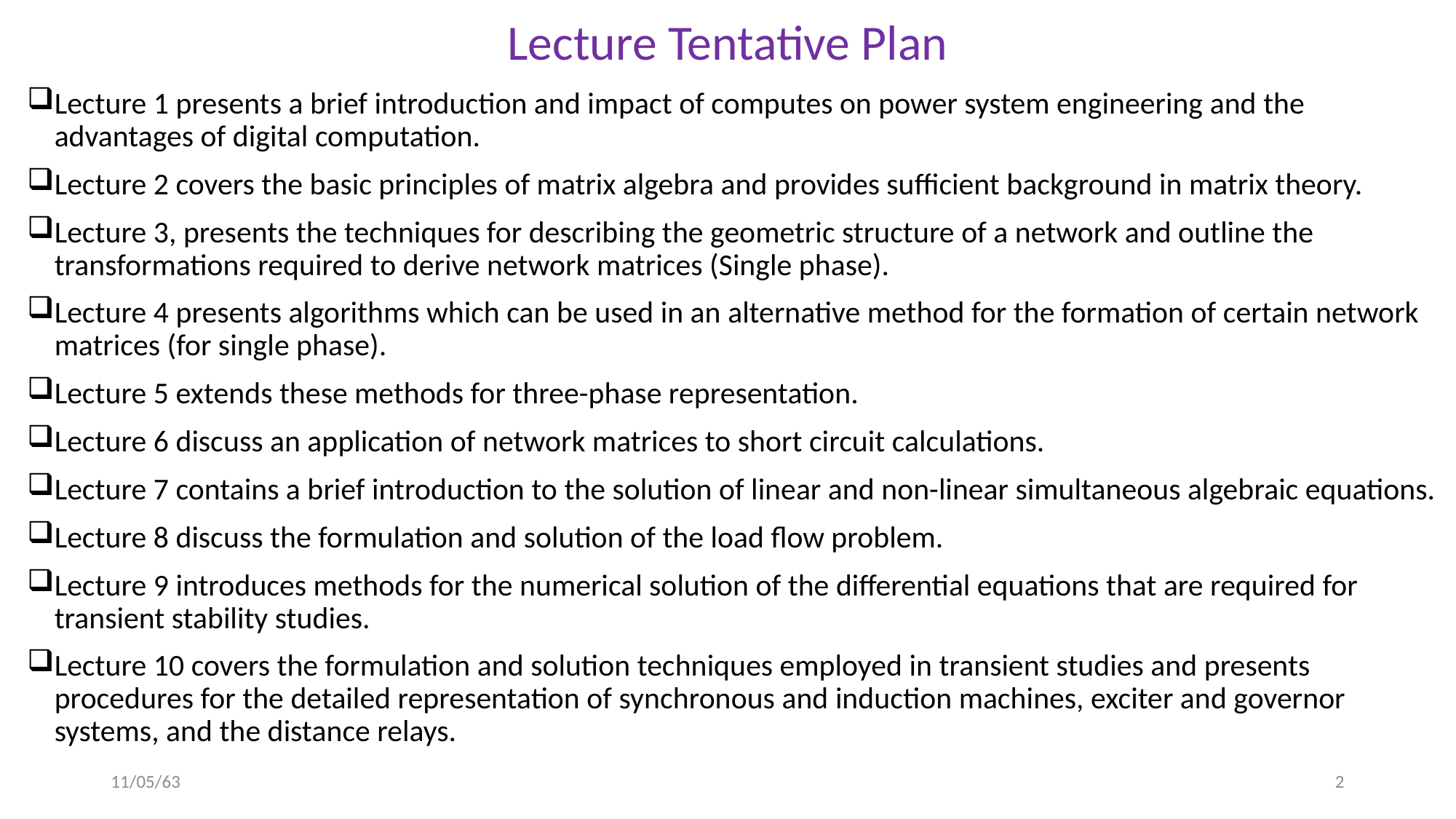

# Lecture Tentative Plan
Lecture 1 presents a brief introduction and impact of computes on power system engineering and the advantages of digital computation.
Lecture 2 covers the basic principles of matrix algebra and provides sufficient background in matrix theory.
Lecture 3, presents the techniques for describing the geometric structure of a network and outline the transformations required to derive network matrices (Single phase).
Lecture 4 presents algorithms which can be used in an alternative method for the formation of certain network matrices (for single phase).
Lecture 5 extends these methods for three-phase representation.
Lecture 6 discuss an application of network matrices to short circuit calculations.
Lecture 7 contains a brief introduction to the solution of linear and non-linear simultaneous algebraic equations.
Lecture 8 discuss the formulation and solution of the load flow problem.
Lecture 9 introduces methods for the numerical solution of the differential equations that are required for transient stability studies.
Lecture 10 covers the formulation and solution techniques employed in transient studies and presents procedures for the detailed representation of synchronous and induction machines, exciter and governor systems, and the distance relays.

11/05/63
2